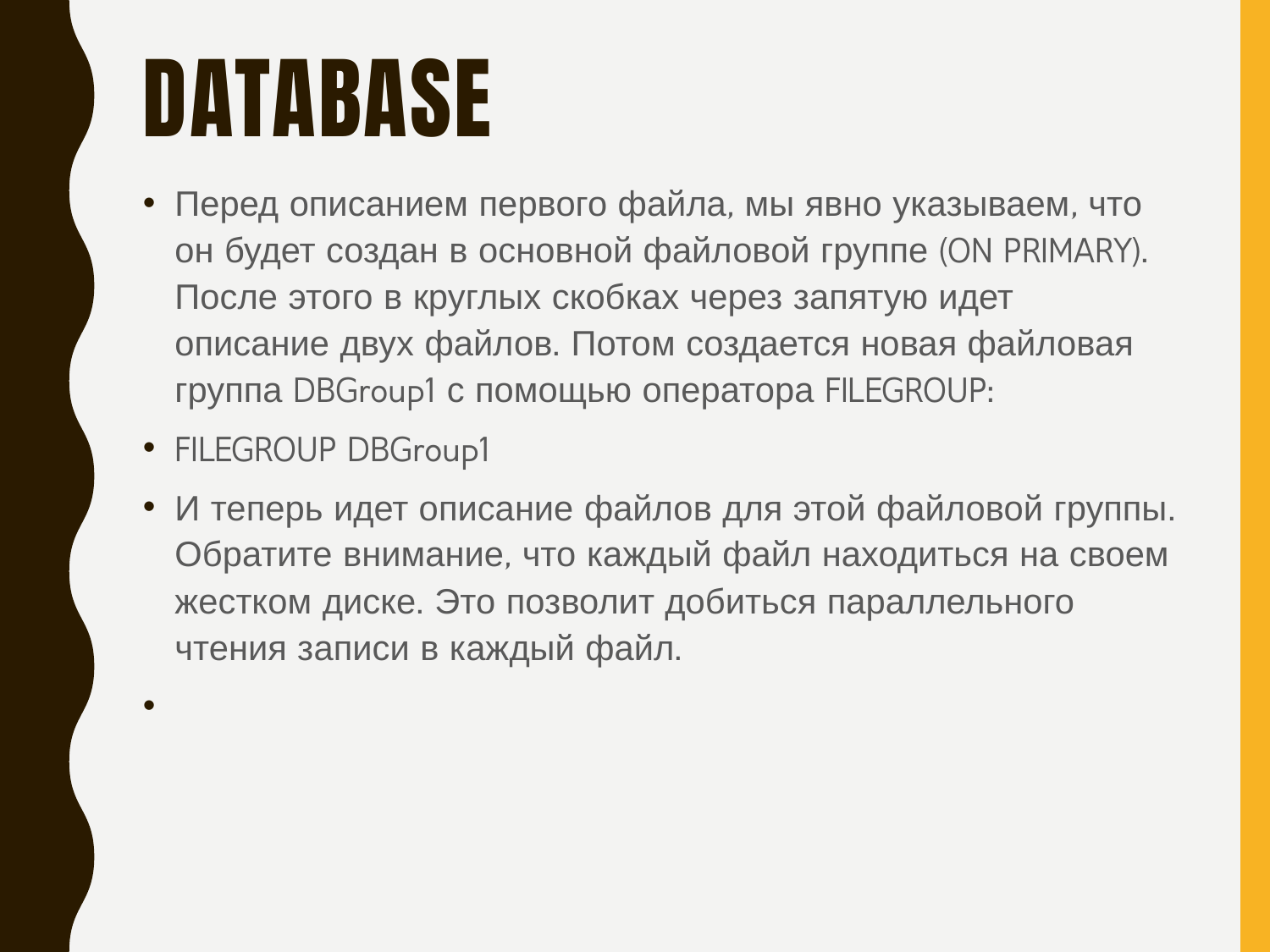

# DATABASE
Перед описанием первого файла, мы явно указываем, что он будет создан в основной файловой группе (ON PRIMARY). После этого в круглых скобках через запятую идет описание двух файлов. Потом создается новая файловая группа DBGroup1 с помощью оператора FILEGROUP:
FILEGROUP DBGroup1
И теперь идет описание файлов для этой файловой группы. Обратите внимание, что каждый файл находиться на своем жестком диске. Это позволит добиться параллельного чтения записи в каждый файл.